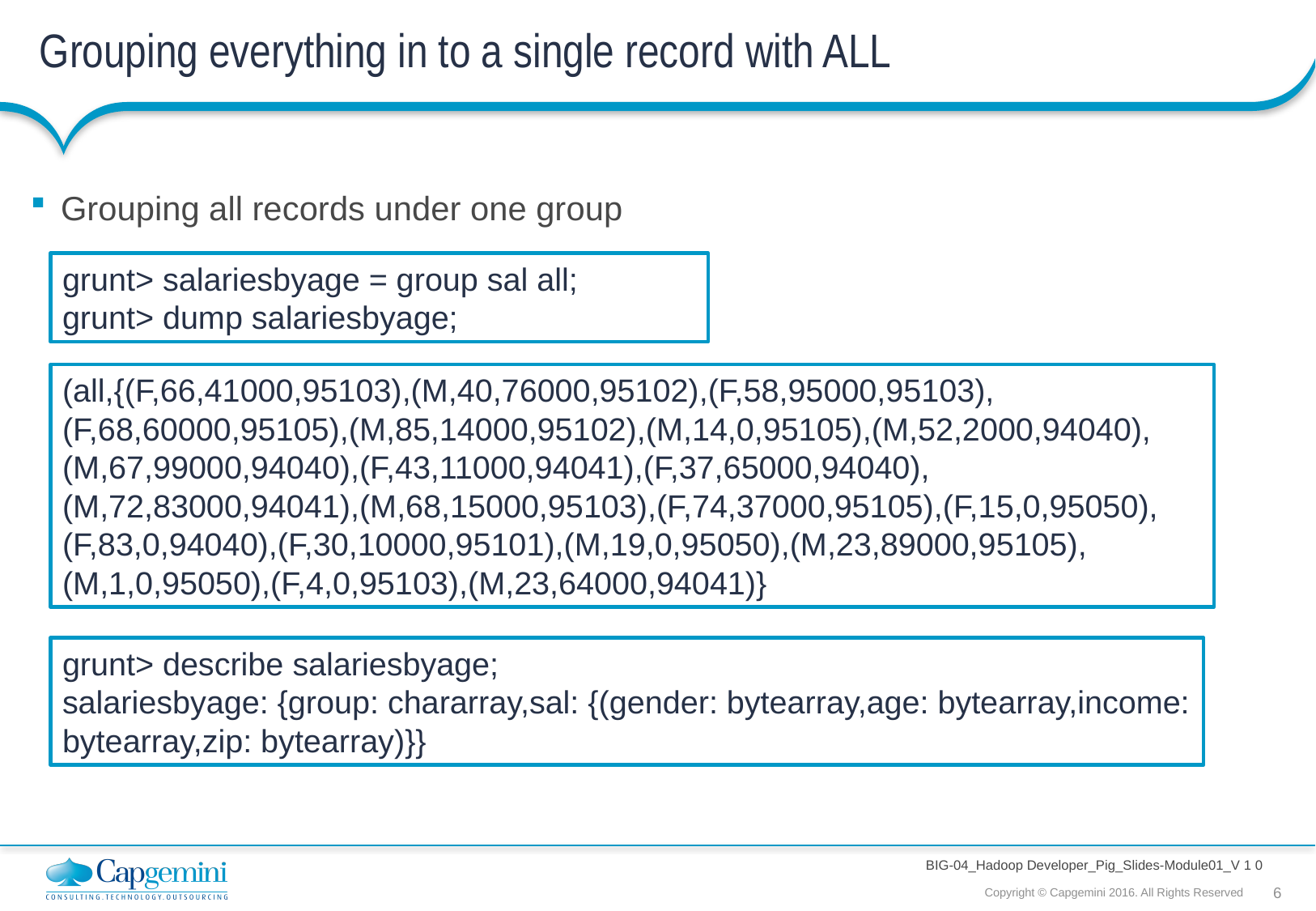

# Grouping everything in to a single record with ALL
Grouping all records under one group

grunt> salariesbyage = group sal all;
grunt> dump salariesbyage;
(all,{(F,66,41000,95103),(M,40,76000,95102),(F,58,95000,95103),(F,68,60000,95105),(M,85,14000,95102),(M,14,0,95105),(M,52,2000,94040),(M,67,99000,94040),(F,43,11000,94041),(F,37,65000,94040),(M,72,83000,94041),(M,68,15000,95103),(F,74,37000,95105),(F,15,0,95050),(F,83,0,94040),(F,30,10000,95101),(M,19,0,95050),(M,23,89000,95105),(M,1,0,95050),(F,4,0,95103),(M,23,64000,94041)}
grunt> describe salariesbyage;
salariesbyage: {group: chararray,sal: {(gender: bytearray,age: bytearray,income: bytearray,zip: bytearray)}}